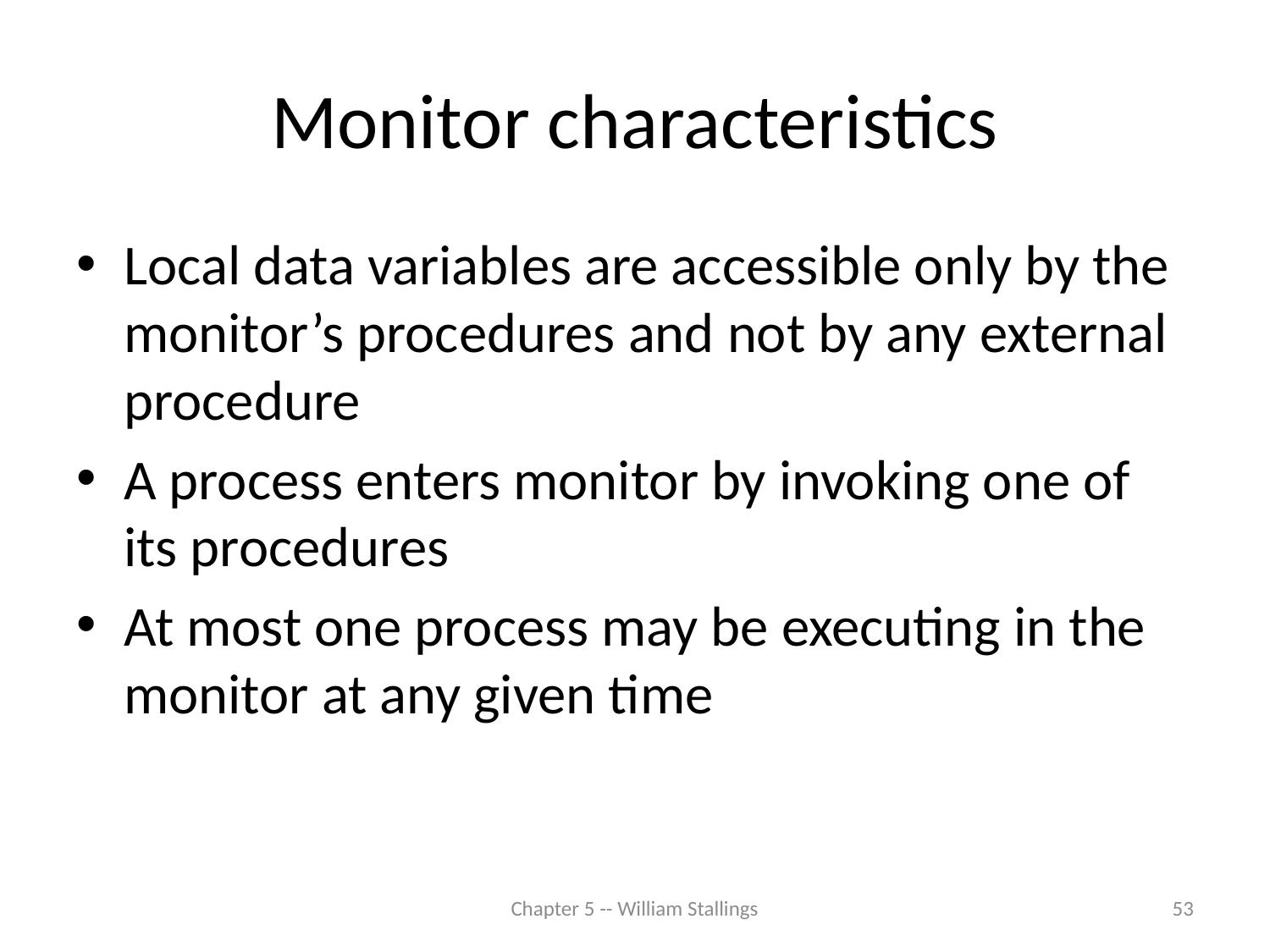

# Monitor characteristics
Local data variables are accessible only by the monitor’s procedures and not by any external procedure
A process enters monitor by invoking one of its procedures
At most one process may be executing in the monitor at any given time
Chapter 5 -- William Stallings
53